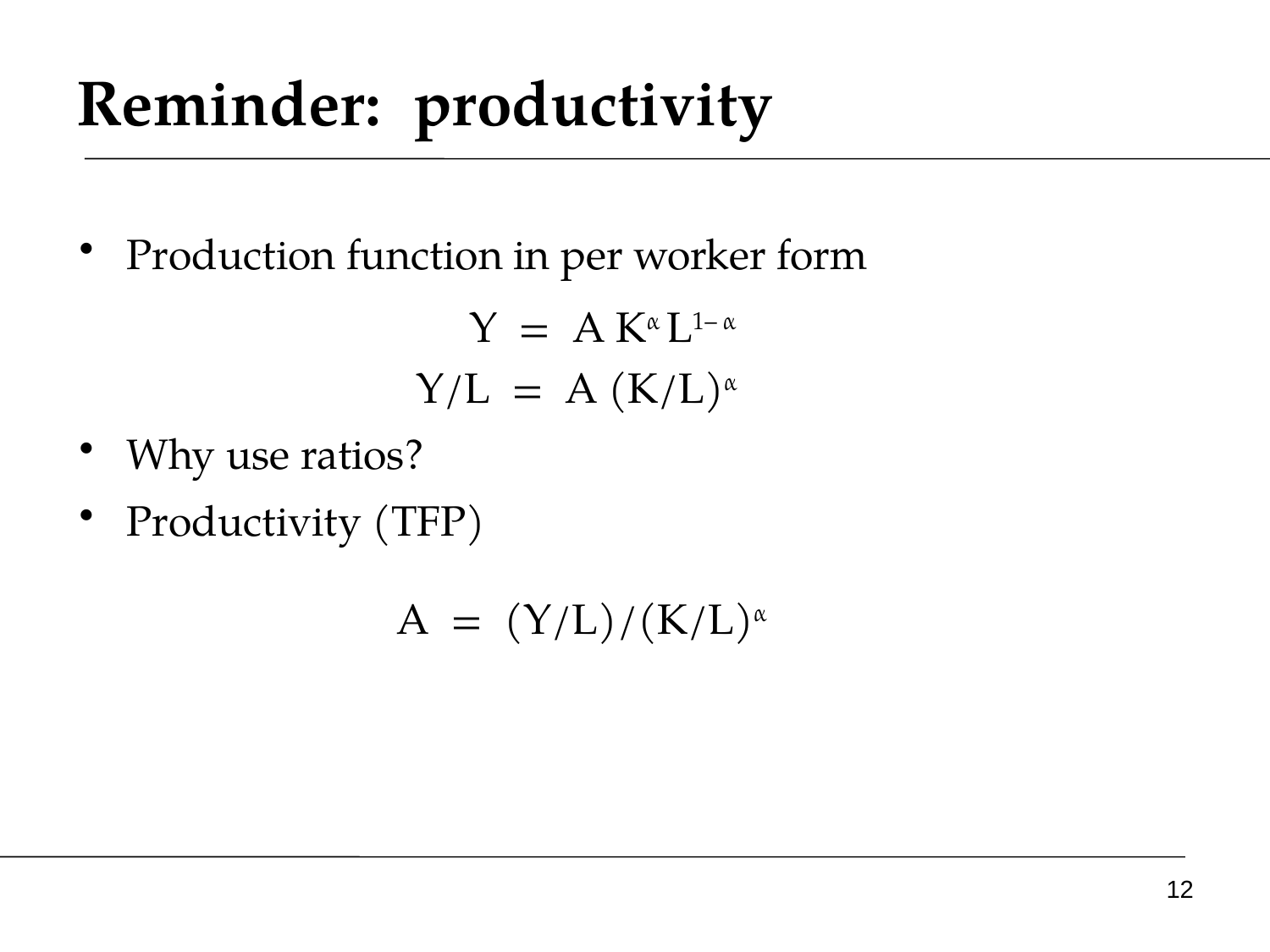

# Reminder:  productivity
Production function in per worker form
     Y  =  A Kα L1– α
Y/L  =  A (K/L)α
Why use ratios?
Productivity (TFP)
 A  =  (Y/L)/(K/L)α
12